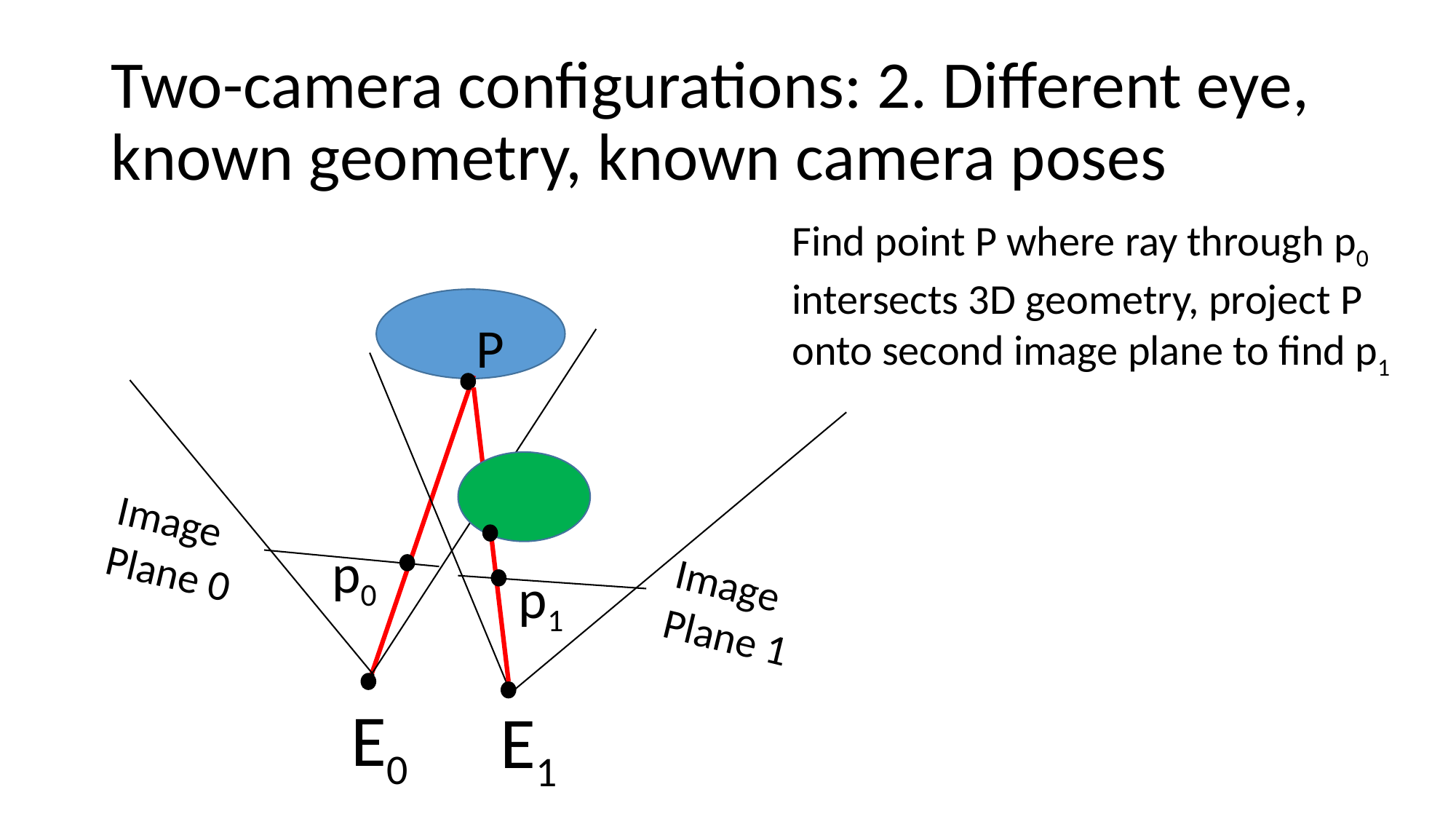

# Two-camera configurations: 2. Different eye, known geometry, known camera poses
Find point P where ray through p0
intersects 3D geometry, project P
onto second image plane to find p1

P

Image
Plane 0

p0

Image
Plane 1
p1

E0
E1